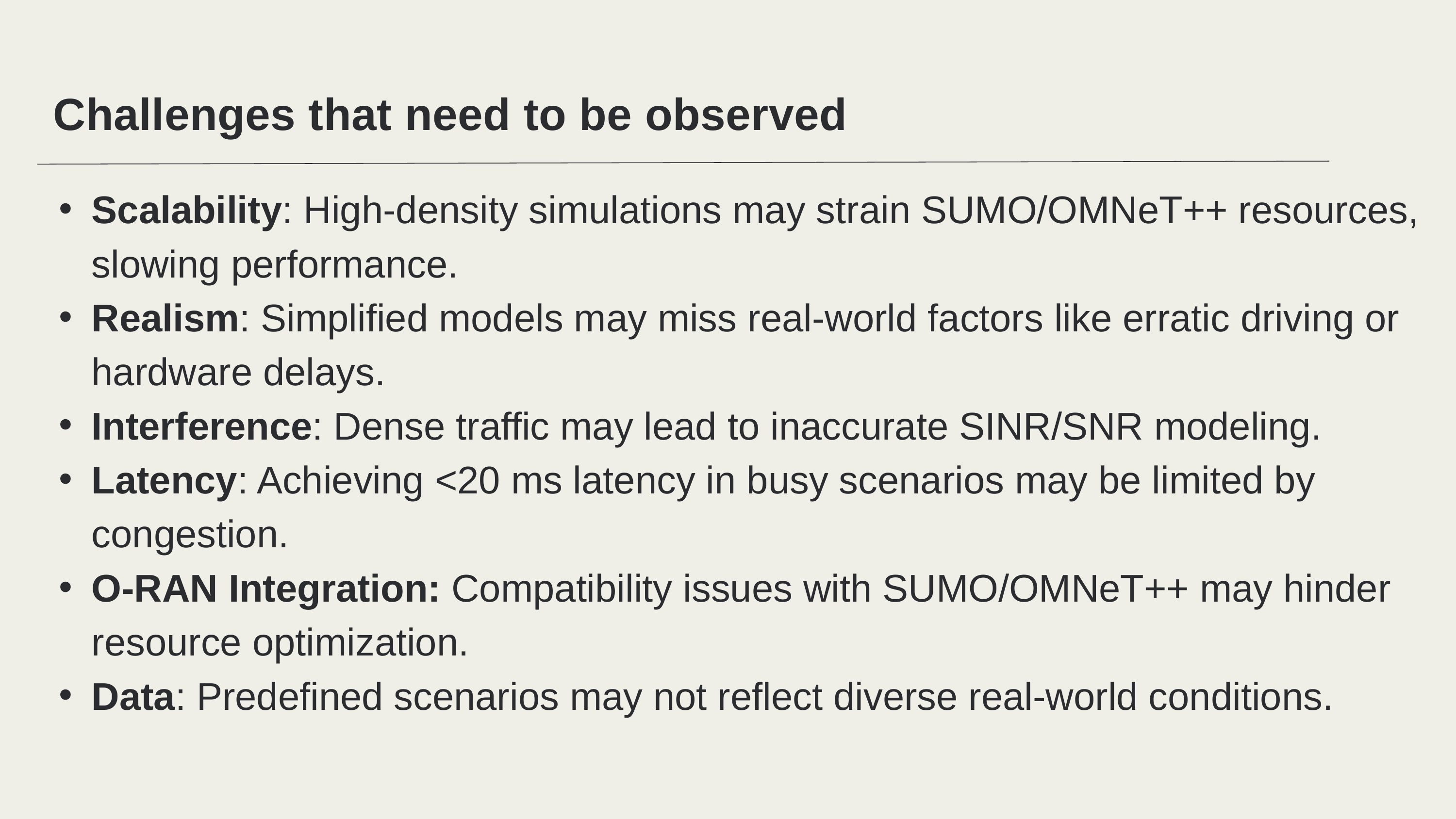

Challenges that need to be observed

Scalability: High-density simulations may strain SUMO/OMNeT++ resources, slowing performance.
Realism: Simplified models may miss real-world factors like erratic driving or hardware delays.
Interference: Dense traffic may lead to inaccurate SINR/SNR modeling.
Latency: Achieving <20 ms latency in busy scenarios may be limited by congestion.
O-RAN Integration: Compatibility issues with SUMO/OMNeT++ may hinder resource optimization.
Data: Predefined scenarios may not reflect diverse real-world conditions.